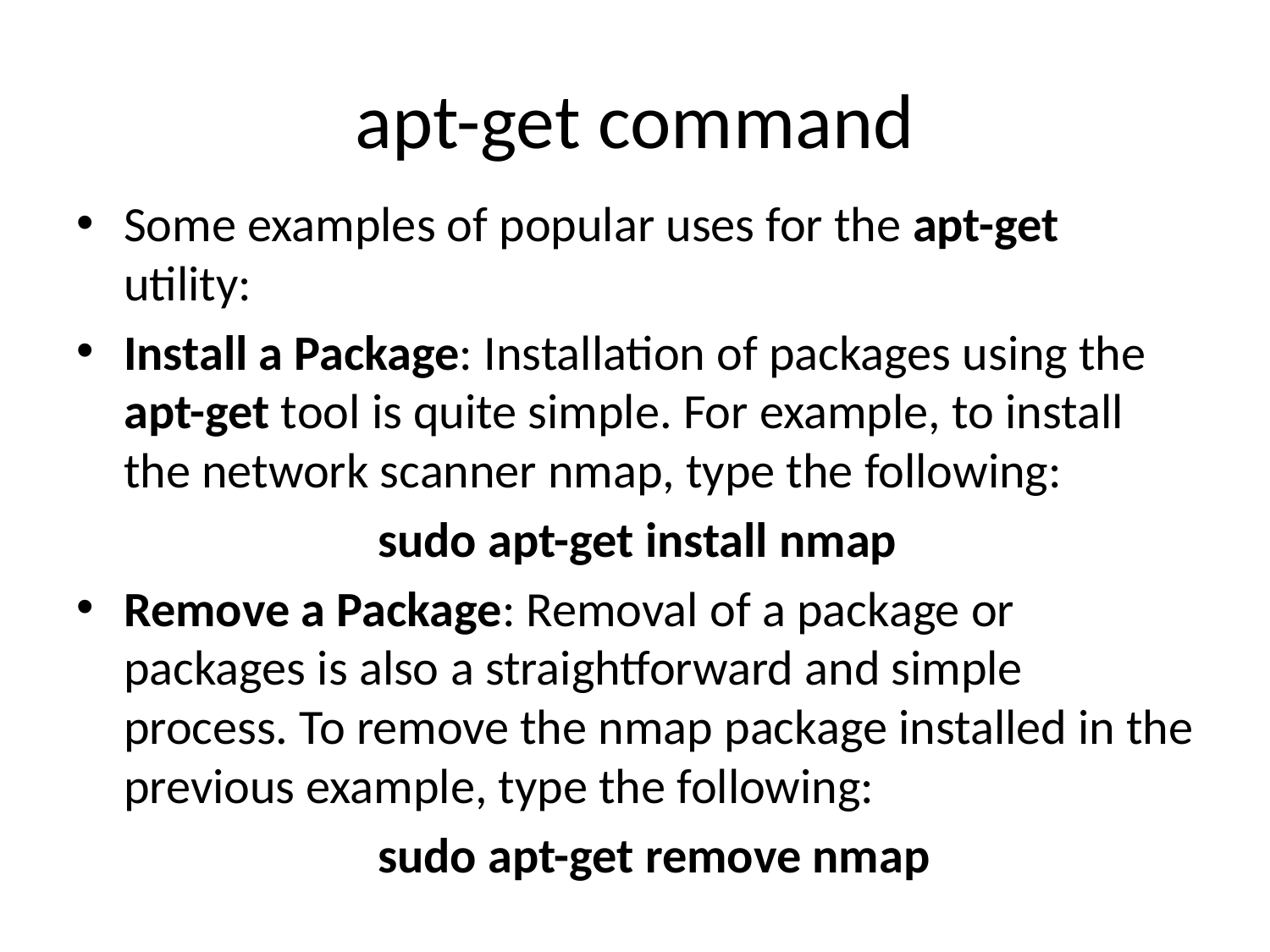

# apt-get command
Some examples of popular uses for the apt-get utility:
Install a Package: Installation of packages using the apt-get tool is quite simple. For example, to install the network scanner nmap, type the following:
			sudo apt-get install nmap
Remove a Package: Removal of a package or packages is also a straightforward and simple process. To remove the nmap package installed in the previous example, type the following:
			sudo apt-get remove nmap